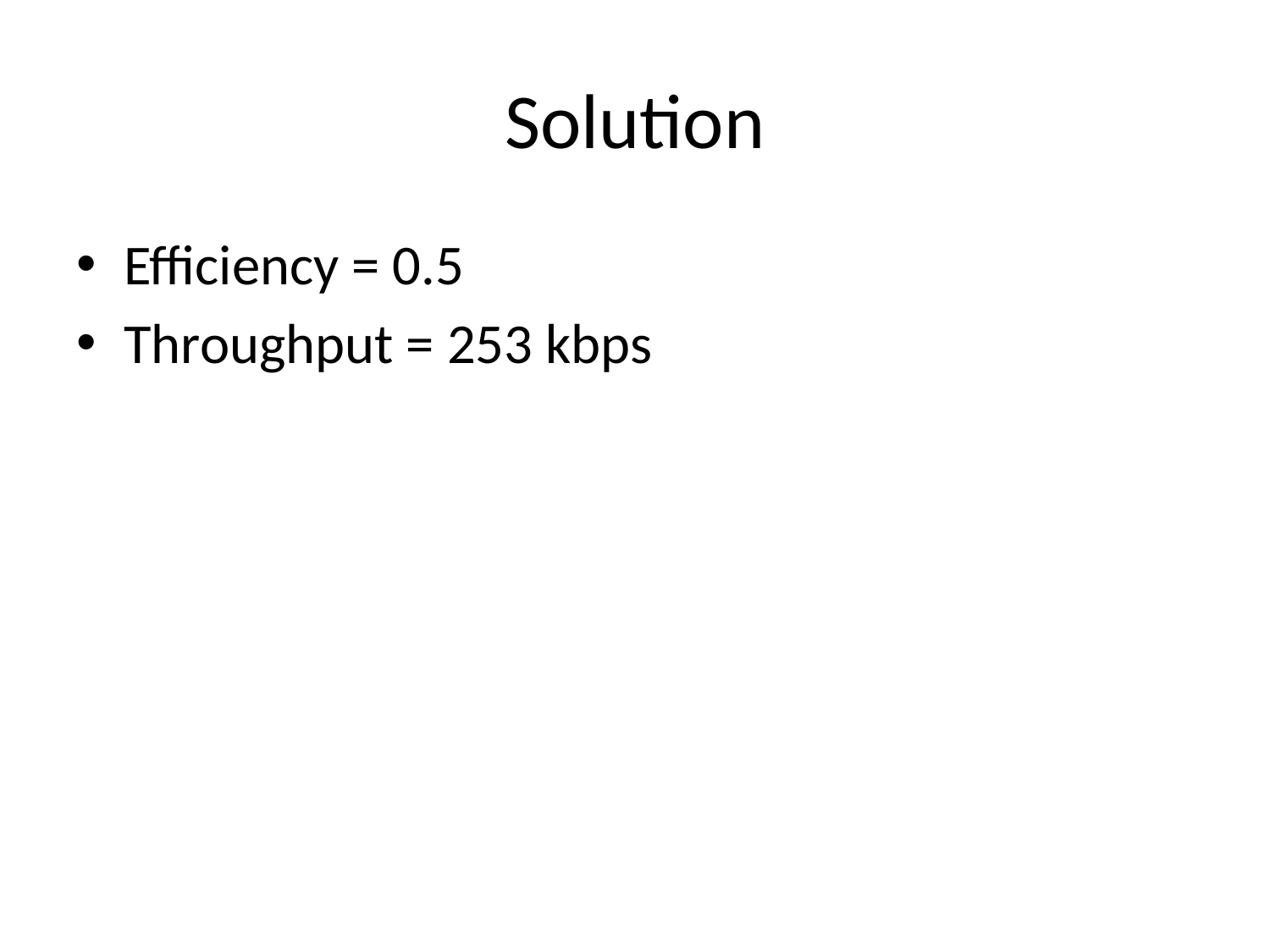

# Solution
Efficiency = 0.5
Throughput = 253 kbps